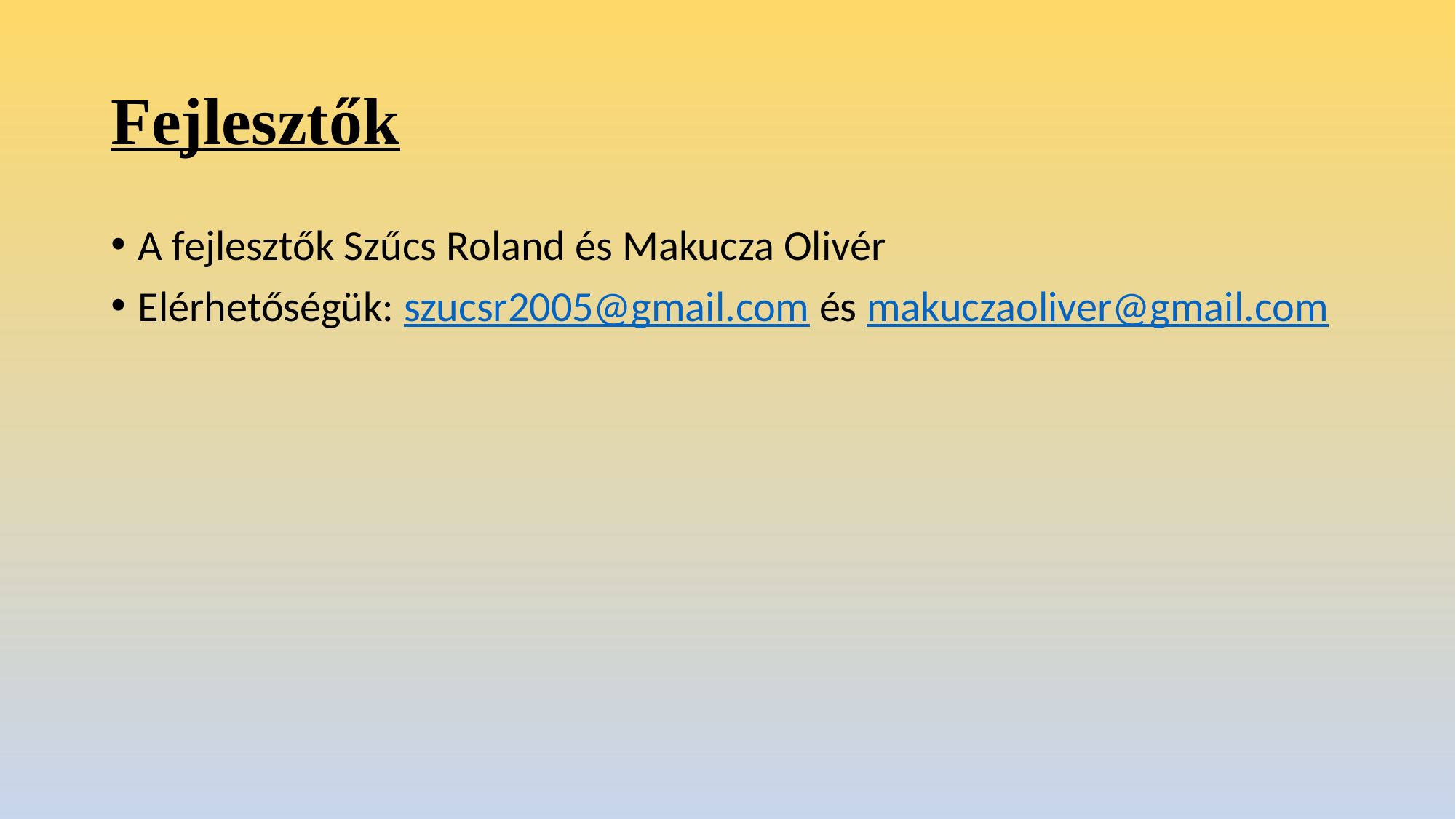

# Fejlesztők
A fejlesztők Szűcs Roland és Makucza Olivér
Elérhetőségük: szucsr2005@gmail.com és makuczaoliver@gmail.com